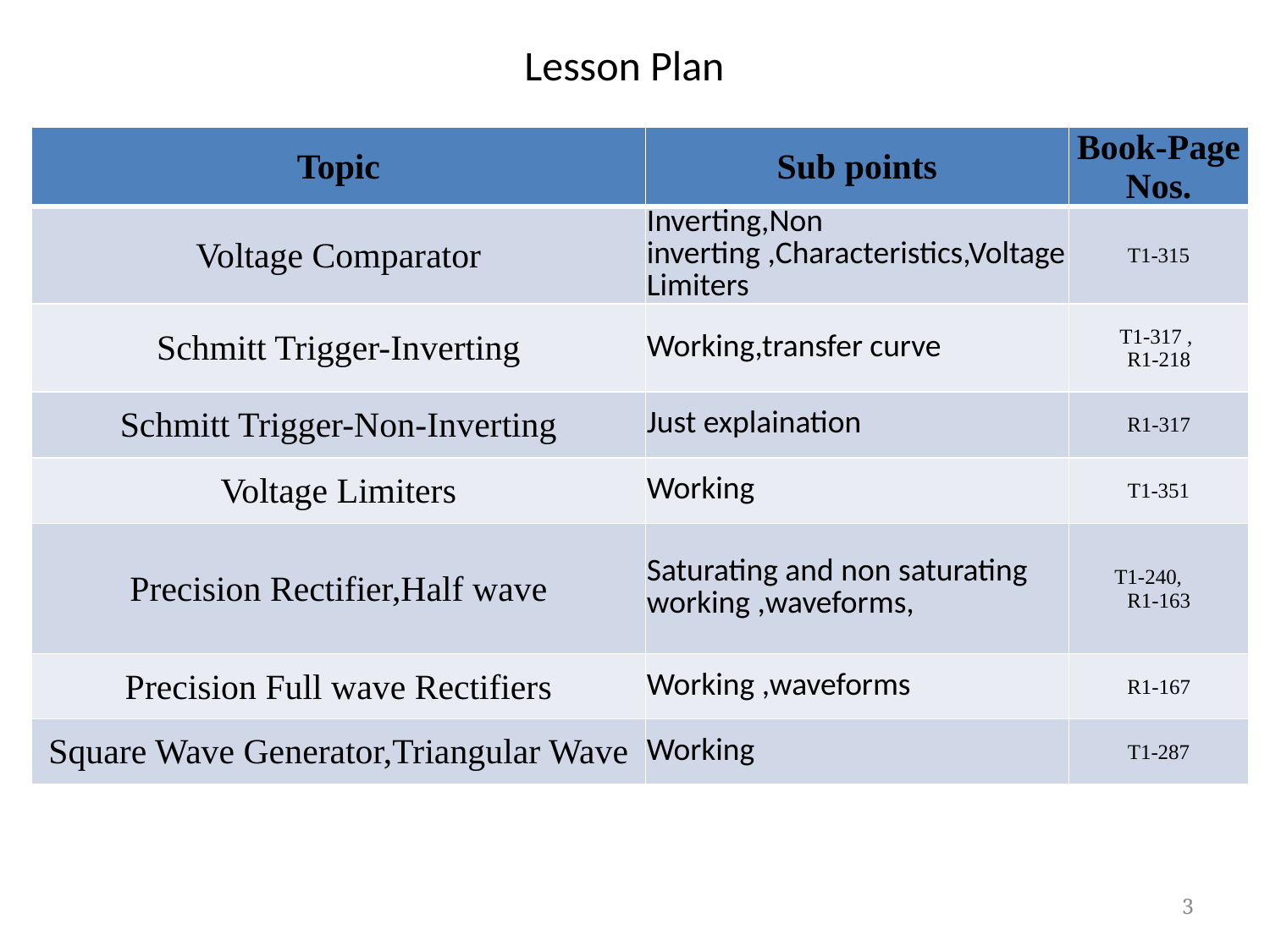

# Lesson Plan
| Topic | Sub points | Book-Page Nos. |
| --- | --- | --- |
| Voltage Comparator | Inverting,Non inverting ,Characteristics,Voltage Limiters | T1-315 |
| Schmitt Trigger-Inverting | Working,transfer curve | T1-317 , R1-218 |
| Schmitt Trigger-Non-Inverting | Just explaination | R1-317 |
| Voltage Limiters | Working | T1-351 |
| Precision Rectifier,Half wave | Saturating and non saturating working ,waveforms, | T1-240, R1-163 |
| Precision Full wave Rectifiers | Working ,waveforms | R1-167 |
| Square Wave Generator,Triangular Wave | Working | T1-287 |
3